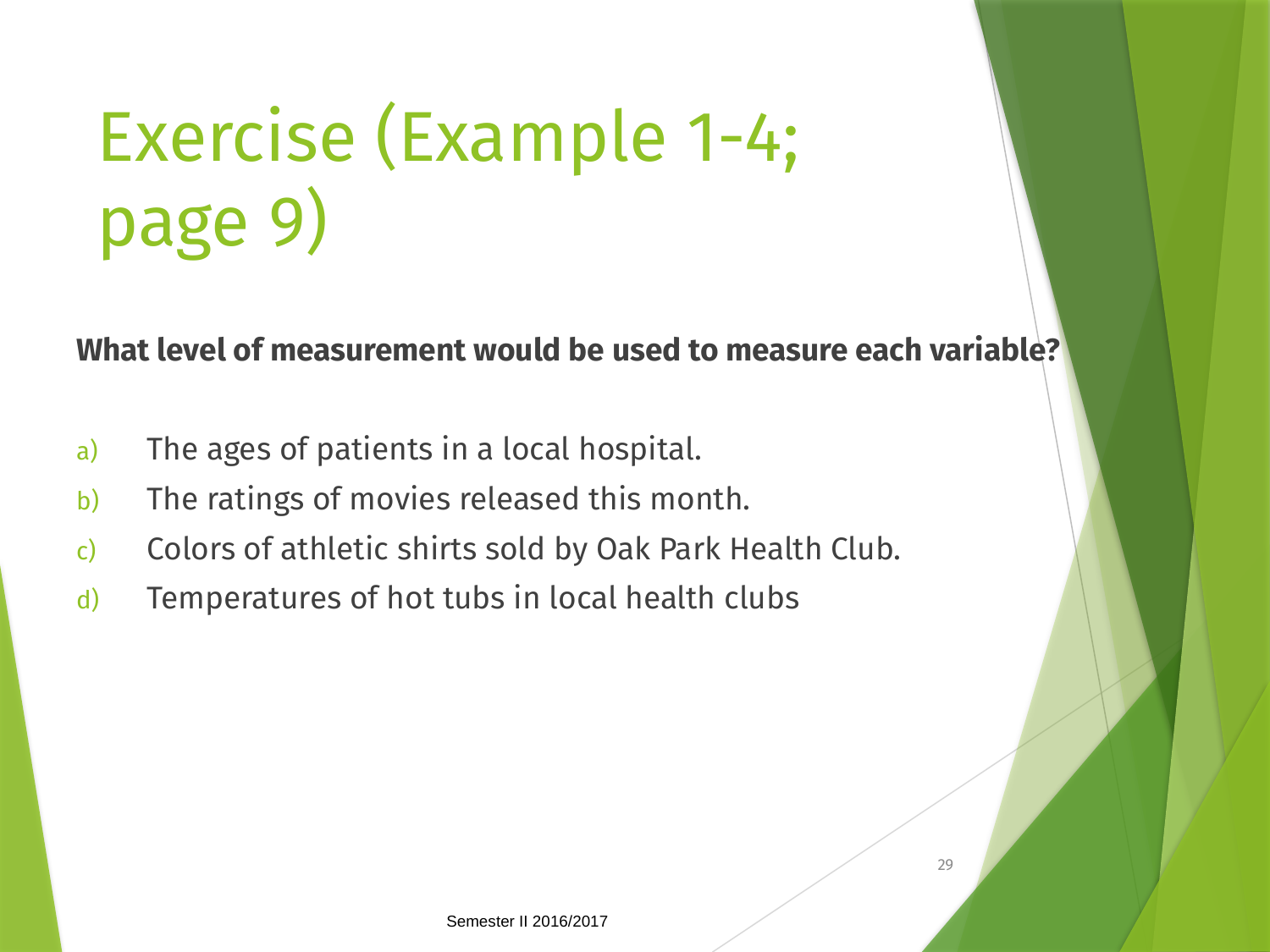

# Exercise (Example 1-4; page 9)
What level of measurement would be used to measure each variable?

The ages of patients in a local hospital.
The ratings of movies released this month.
Colors of athletic shirts sold by Oak Park Health Club.
Temperatures of hot tubs in local health clubs

29
Semester II 2016/2017